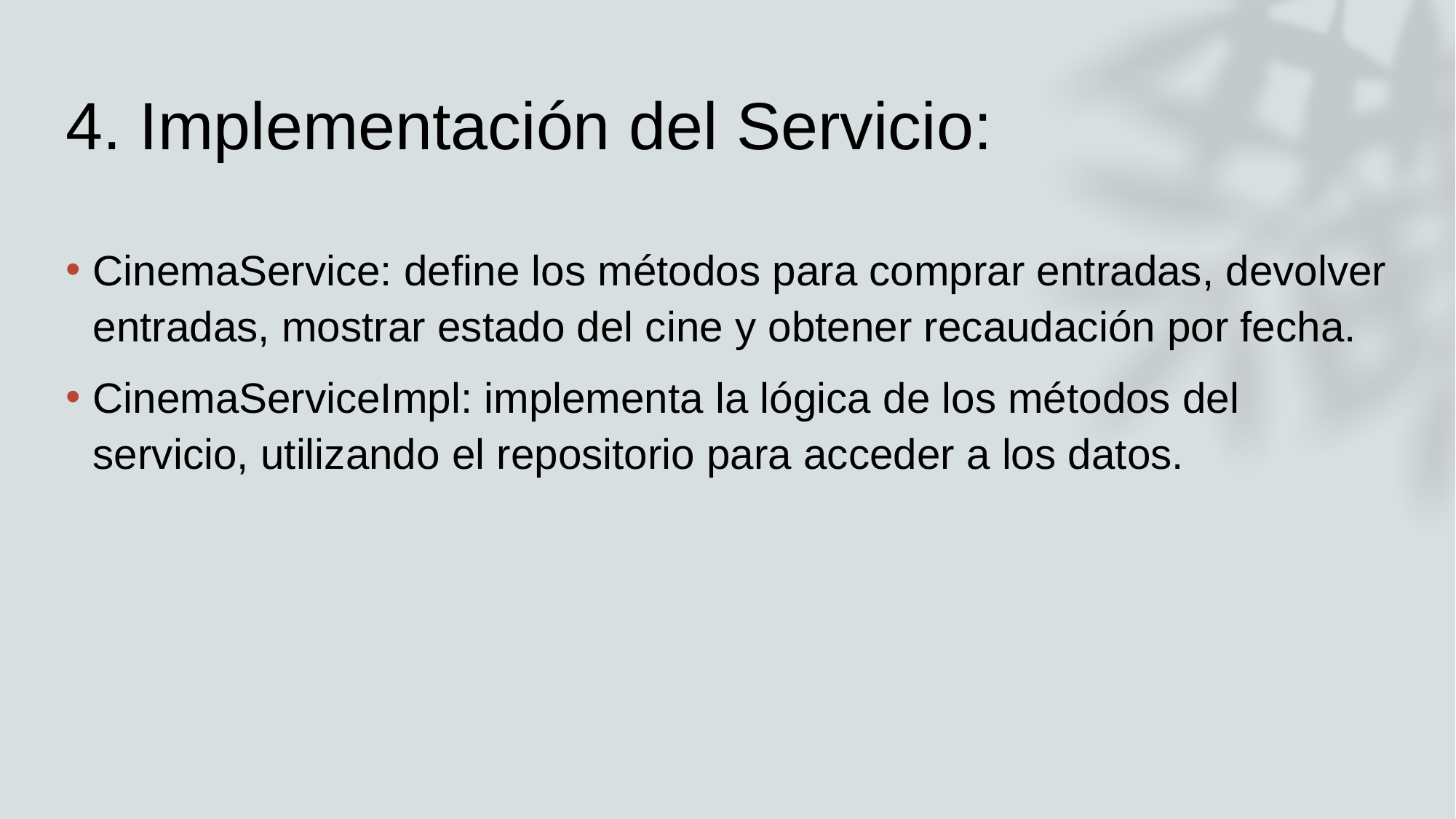

# 4. Implementación del Servicio:
CinemaService: define los métodos para comprar entradas, devolver entradas, mostrar estado del cine y obtener recaudación por fecha.
CinemaServiceImpl: implementa la lógica de los métodos del servicio, utilizando el repositorio para acceder a los datos.